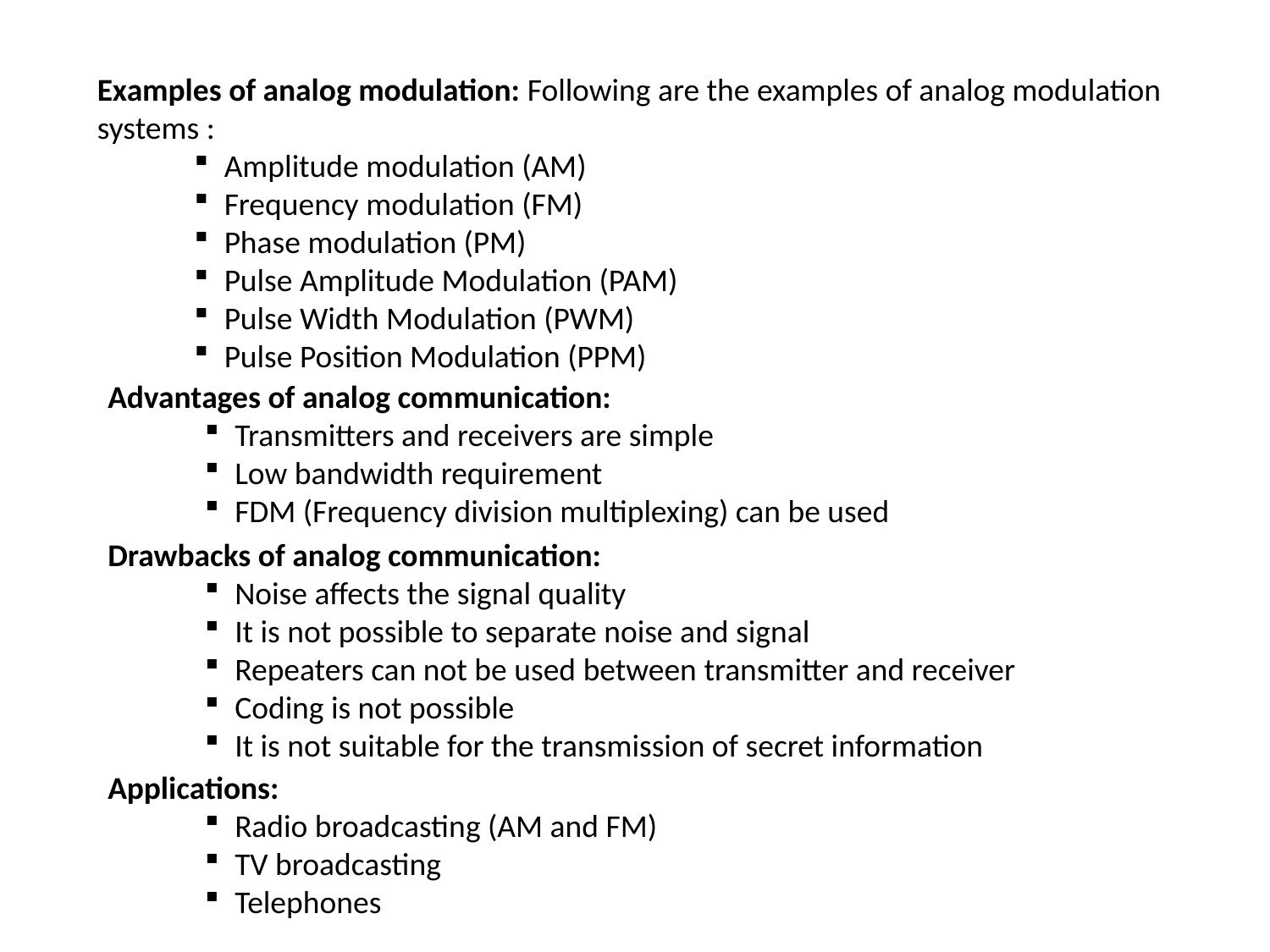

Examples of analog modulation: Following are the examples of analog modulation systems :
Amplitude modulation (AM)
Frequency modulation (FM)
Phase modulation (PM)
Pulse Amplitude Modulation (PAM)
Pulse Width Modulation (PWM)
Pulse Position Modulation (PPM)
Advantages of analog communication:
Transmitters and receivers are simple
Low bandwidth requirement
FDM (Frequency division multiplexing) can be used
Drawbacks of analog communication:
Noise affects the signal quality
It is not possible to separate noise and signal
Repeaters can not be used between transmitter and receiver
Coding is not possible
It is not suitable for the transmission of secret information
Applications:
Radio broadcasting (AM and FM)
TV broadcasting
Telephones